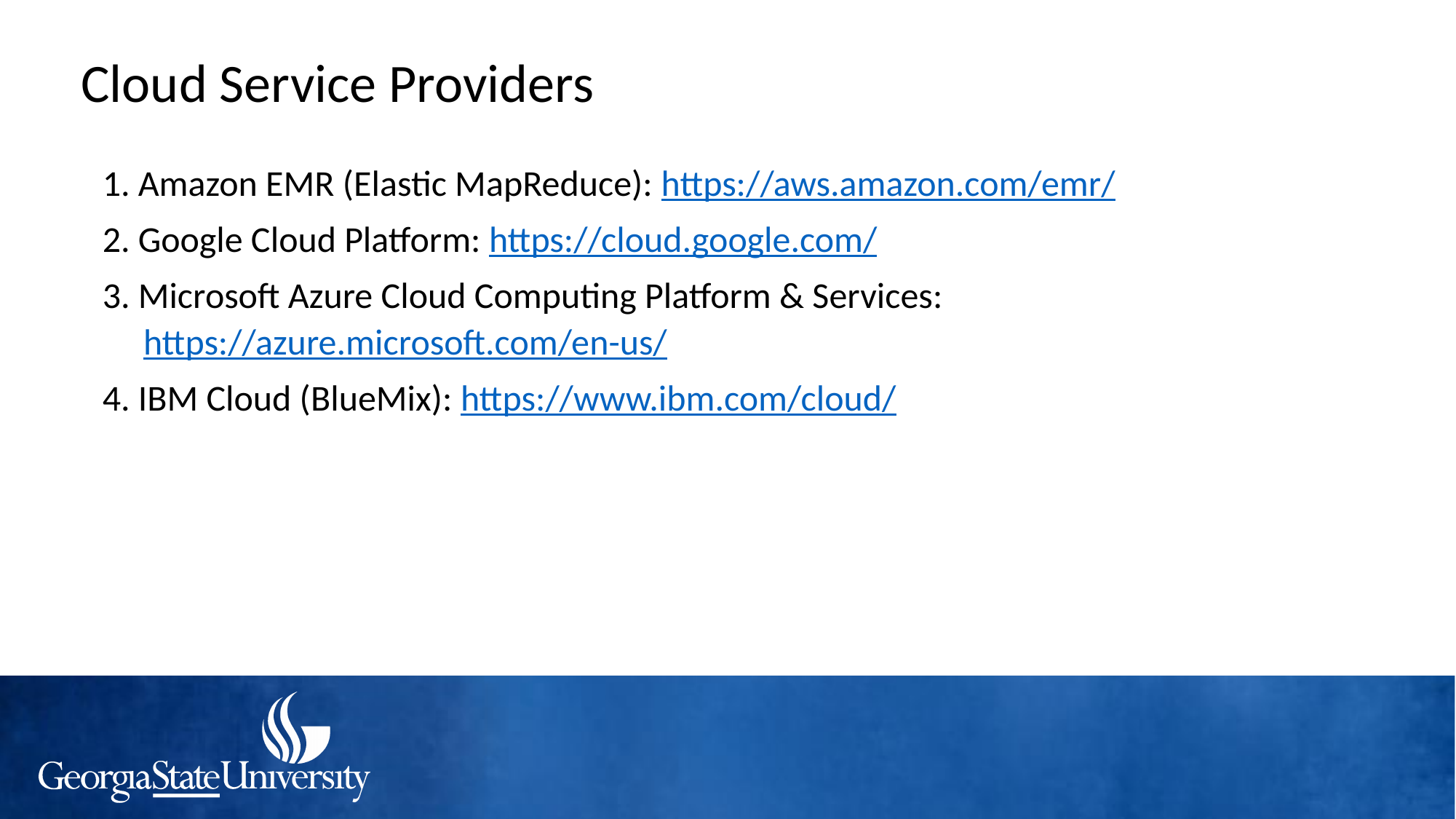

# Cloud Service Providers
1. Amazon EMR (Elastic MapReduce): https://aws.amazon.com/emr/
2. Google Cloud Platform: https://cloud.google.com/
3. Microsoft Azure Cloud Computing Platform & Services: https://azure.microsoft.com/en-us/
4. IBM Cloud (BlueMix): https://www.ibm.com/cloud/